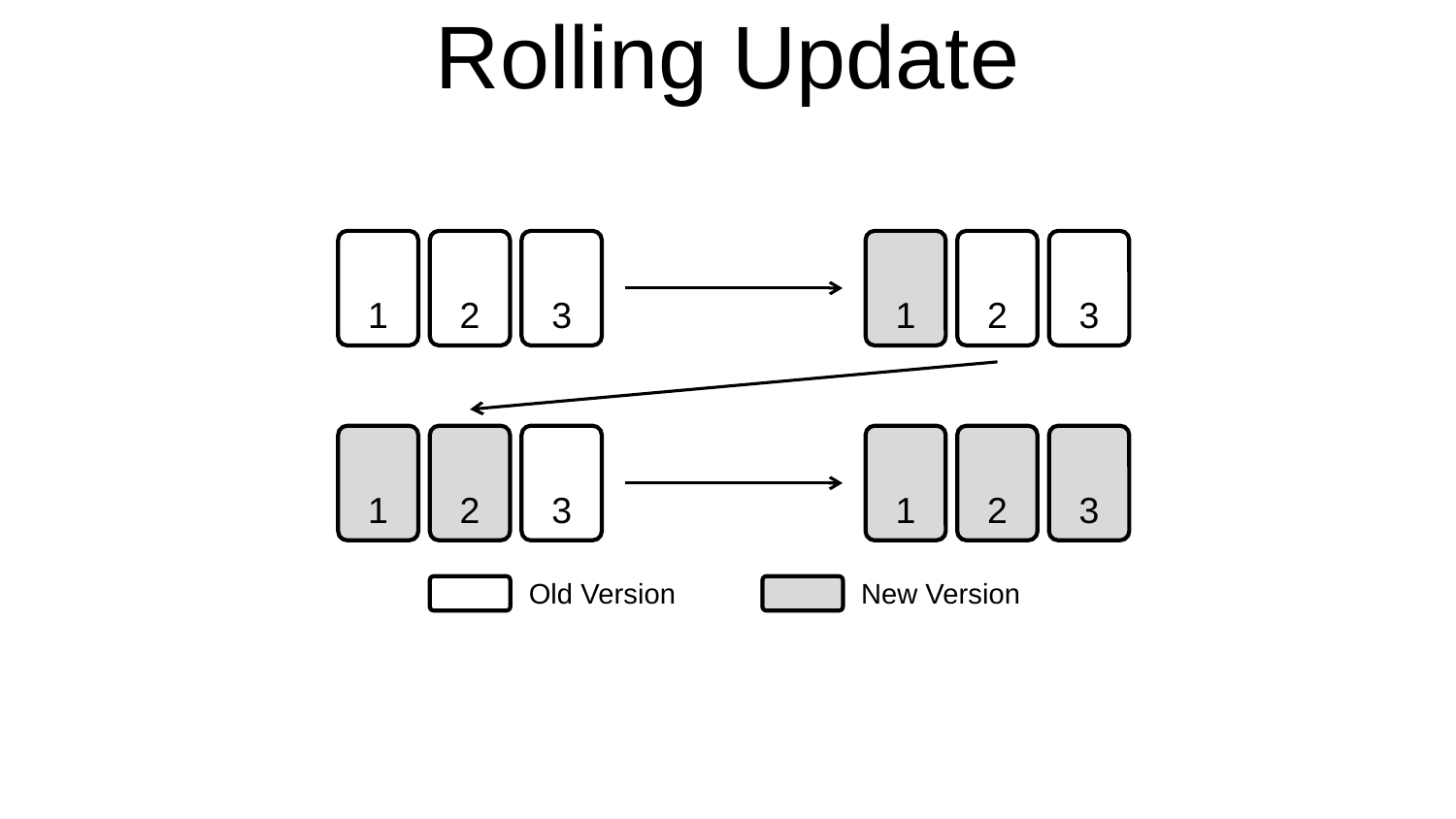

# Rolling Update

1
2
3

1
2
3

1
2
3

1
2
3
Old Version
New Version